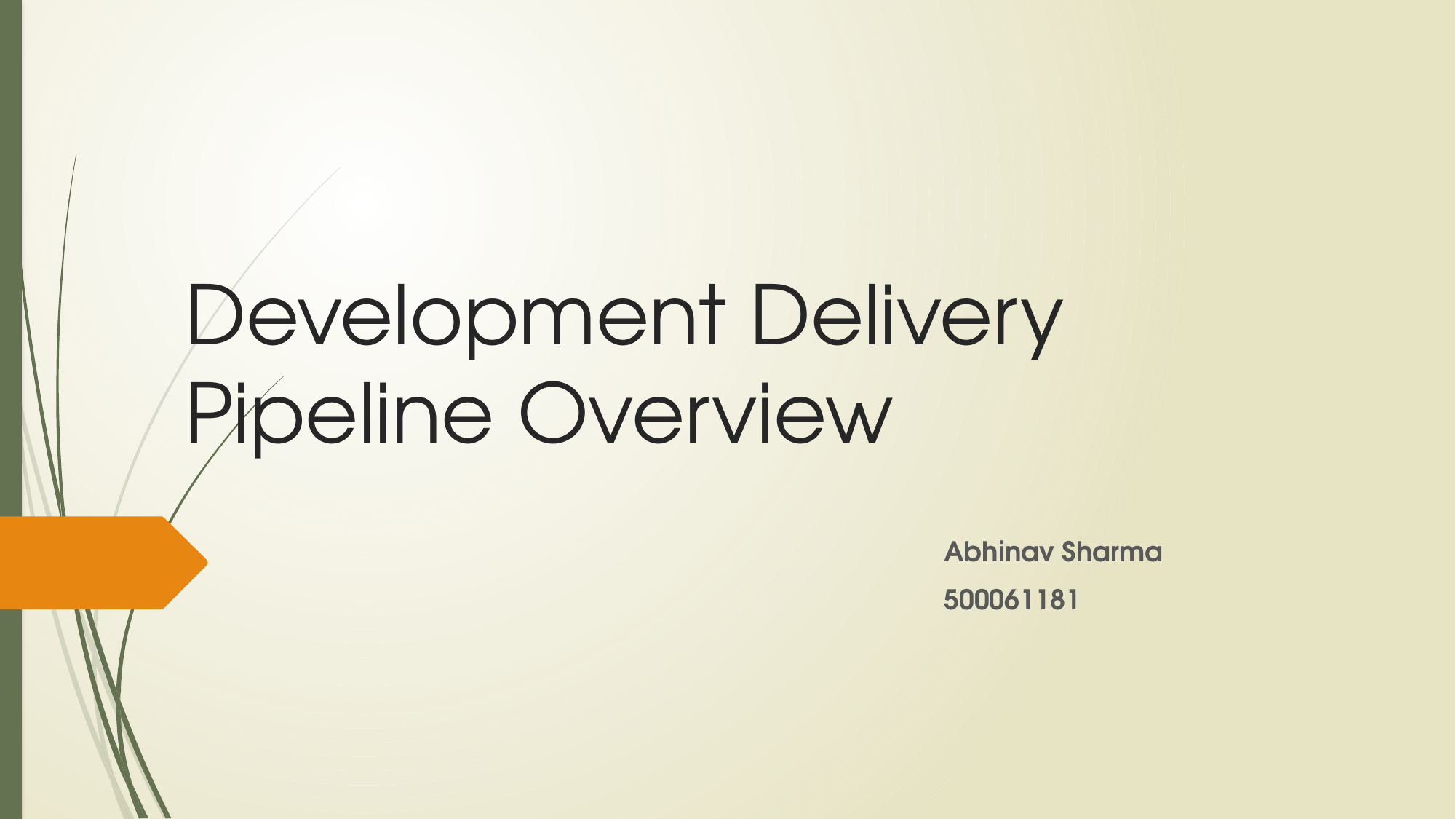

# Development Delivery Pipeline Overview
Abhinav Sharma
500061181